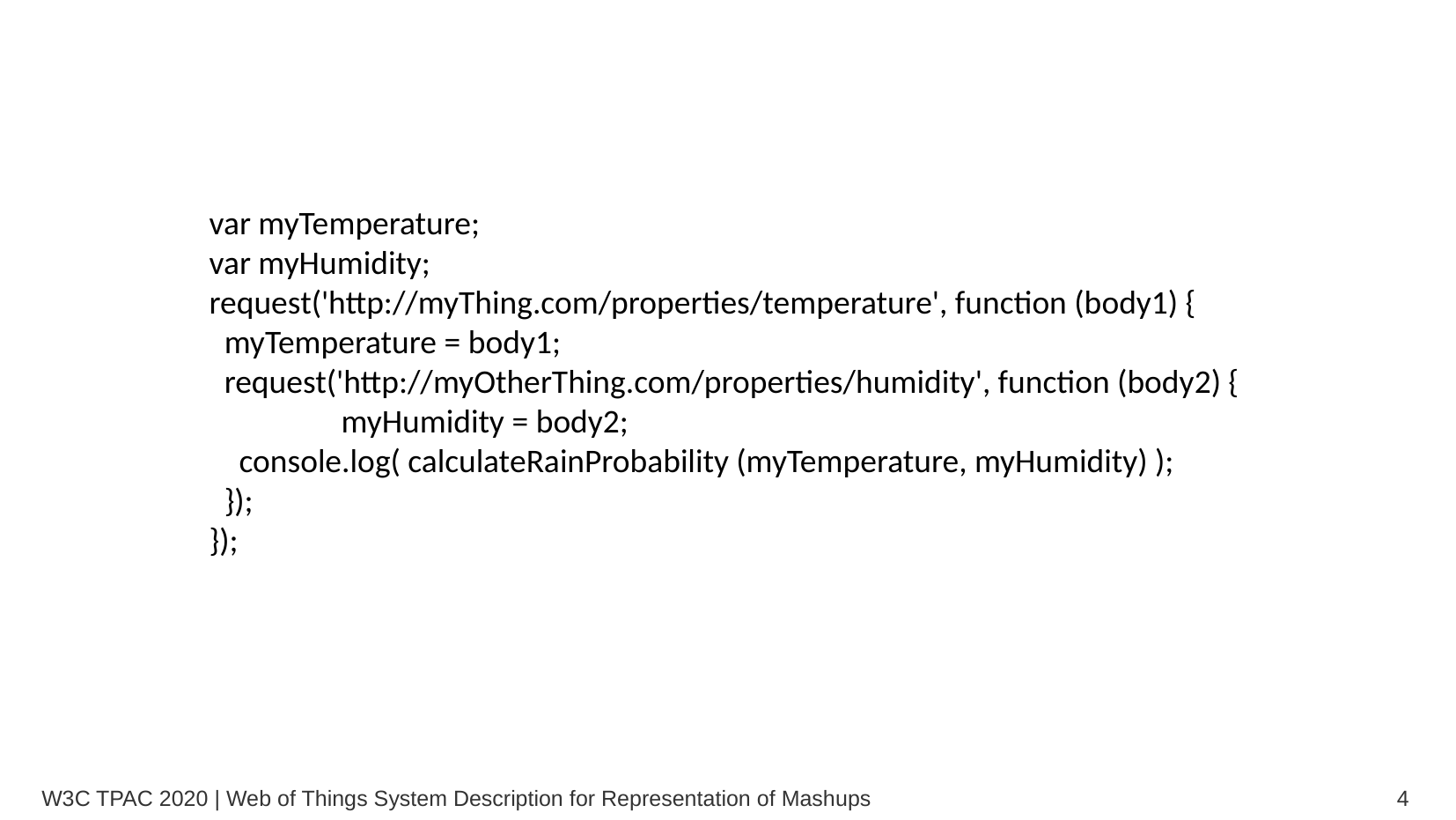

var myTemperature;
var myHumidity;
request('http://myThing.com/properties/temperature', function (body1) {
  myTemperature = body1;
  request('http://myOtherThing.com/properties/humidity', function (body2) {
  	myHumidity = body2;
    console.log( calculateRainProbability (myTemperature, myHumidity) );
  });
});
W3C TPAC 2020 | Web of Things System Description for Representation of Mashups
4